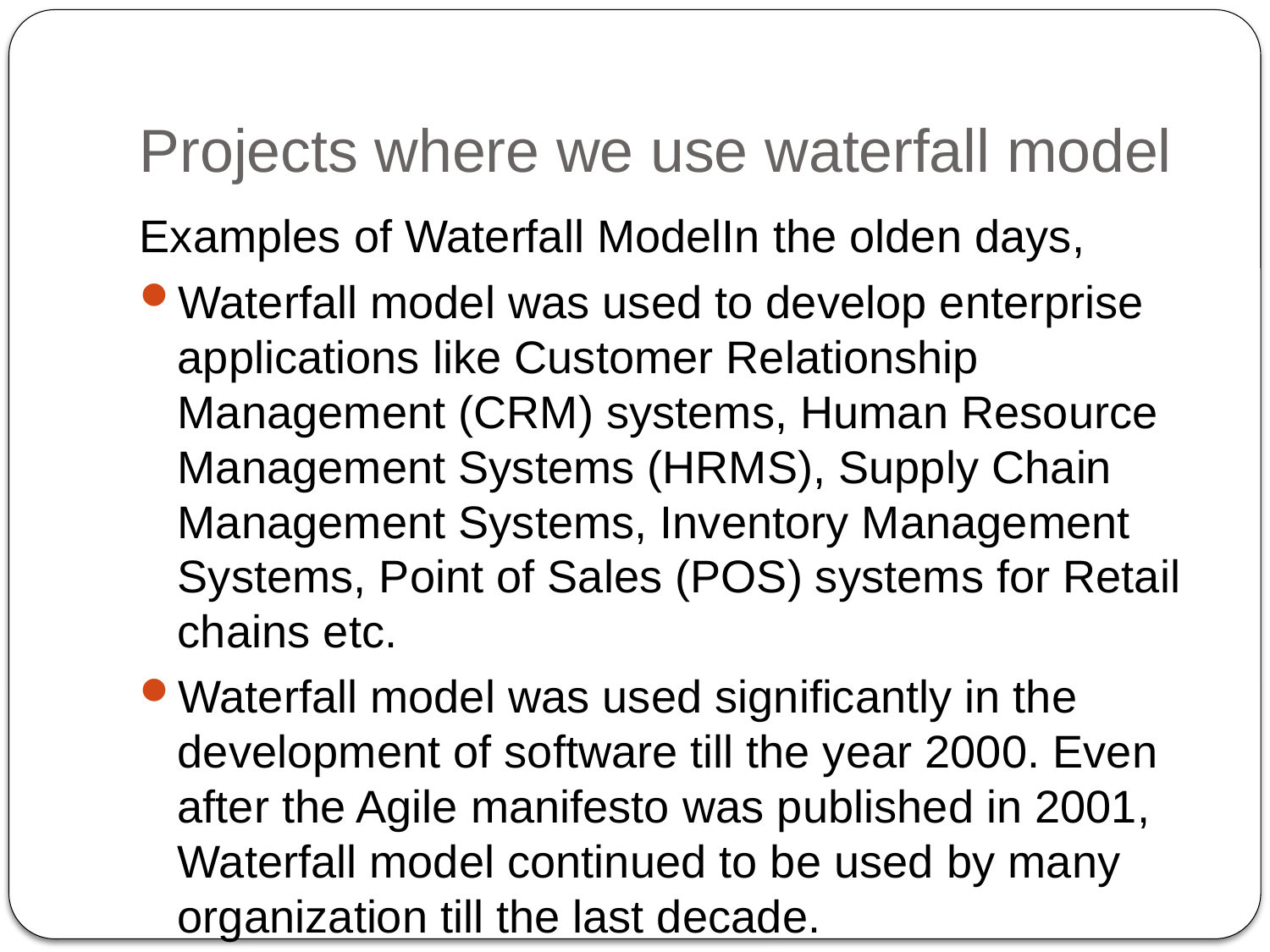

# Projects where we use waterfall model
Examples of Waterfall ModelIn the olden days,
Waterfall model was used to develop enterprise applications like Customer Relationship Management (CRM) systems, Human Resource Management Systems (HRMS), Supply Chain Management Systems, Inventory Management Systems, Point of Sales (POS) systems for Retail chains etc.
Waterfall model was used significantly in the development of software till the year 2000. Even after the Agile manifesto was published in 2001, Waterfall model continued to be used by many organization till the last decade.